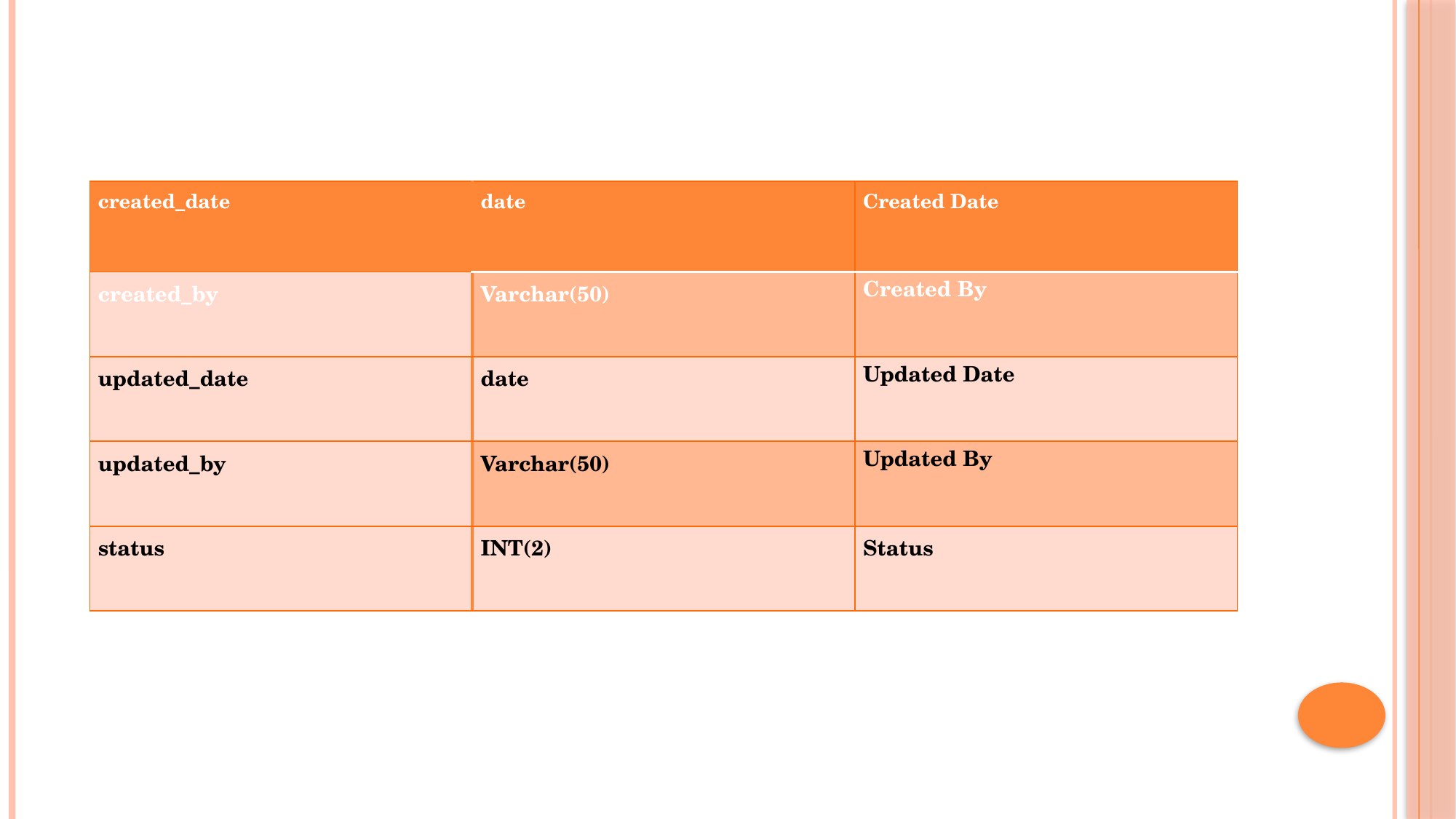

#
| created\_date | date | Created Date |
| --- | --- | --- |
| created\_by | Varchar(50) | Created By |
| updated\_date | date | Updated Date |
| updated\_by | Varchar(50) | Updated By |
| status | INT(2) | Status |